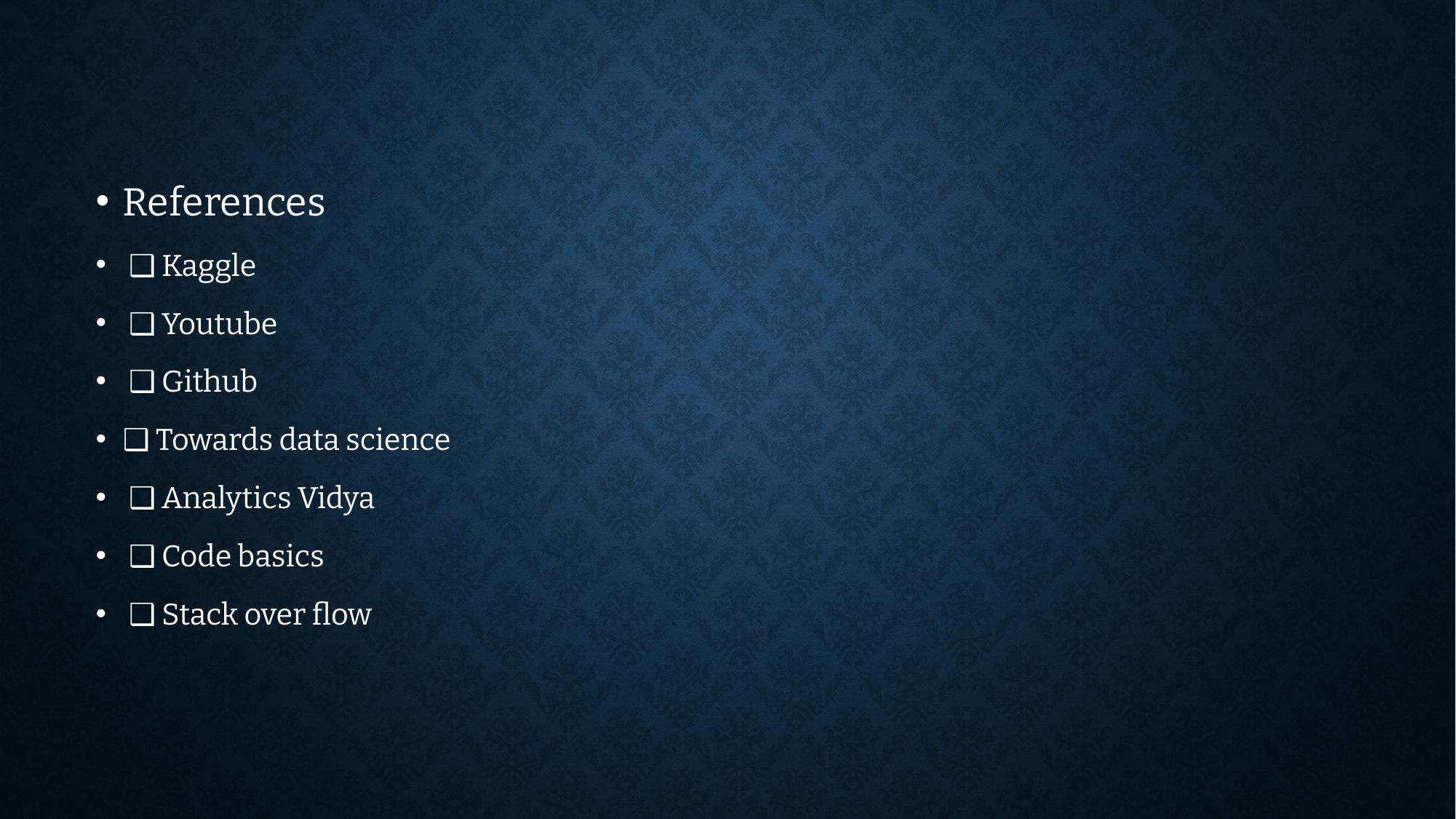

References
 ❑ Kaggle
 ❑ Youtube
 ❑ Github
❑ Towards data science
 ❑ Analytics Vidya
 ❑ Code basics
 ❑ Stack over flow